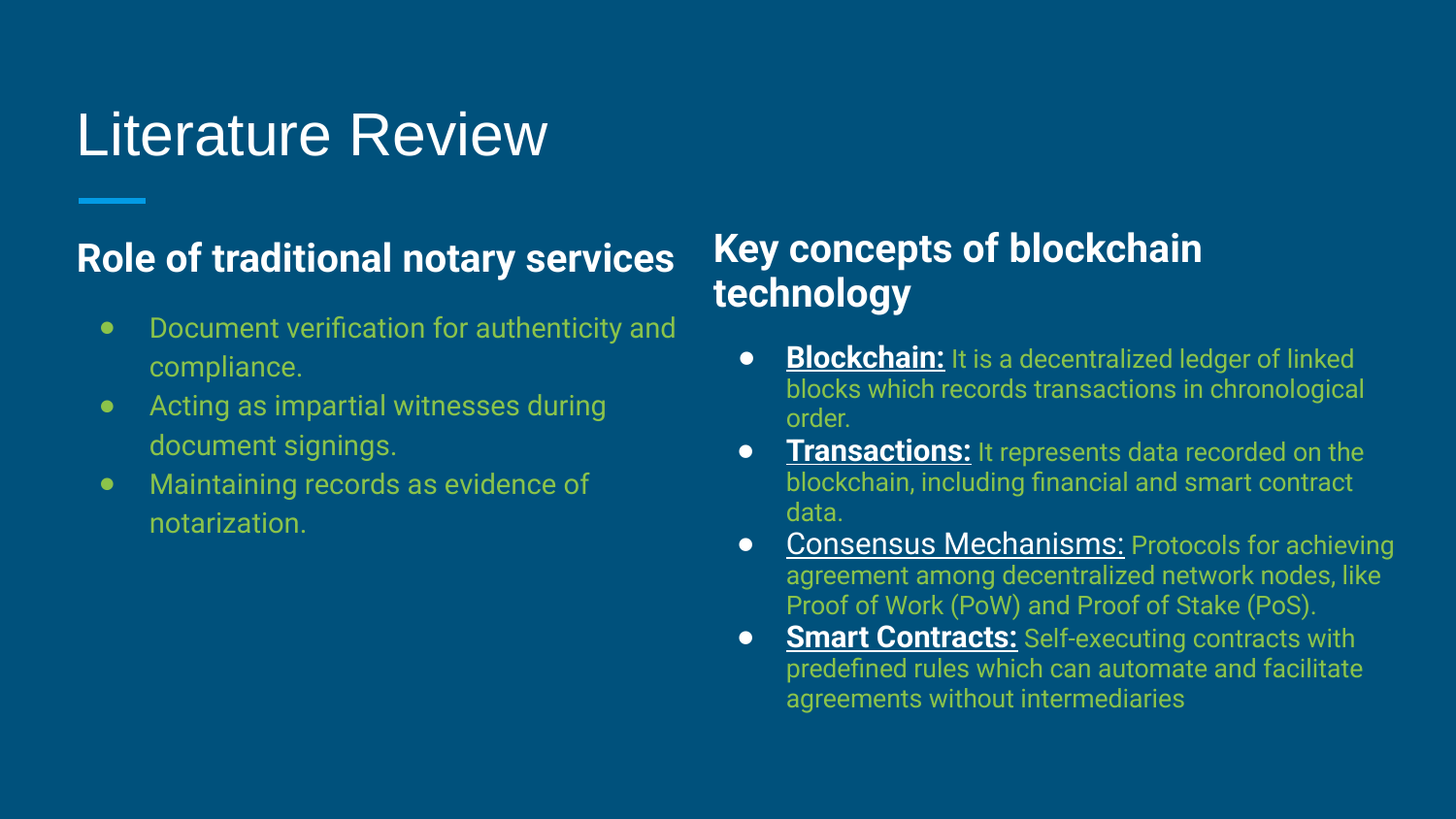

# Literature Review
Role of traditional notary services
Document verification for authenticity and compliance.
Acting as impartial witnesses during document signings.
Maintaining records as evidence of notarization.
Key concepts of blockchain technology
Blockchain: It is a decentralized ledger of linked blocks which records transactions in chronological order.
Transactions: It represents data recorded on the blockchain, including financial and smart contract data.
Consensus Mechanisms: Protocols for achieving agreement among decentralized network nodes, like Proof of Work (PoW) and Proof of Stake (PoS).
Smart Contracts: Self-executing contracts with predefined rules which can automate and facilitate agreements without intermediaries